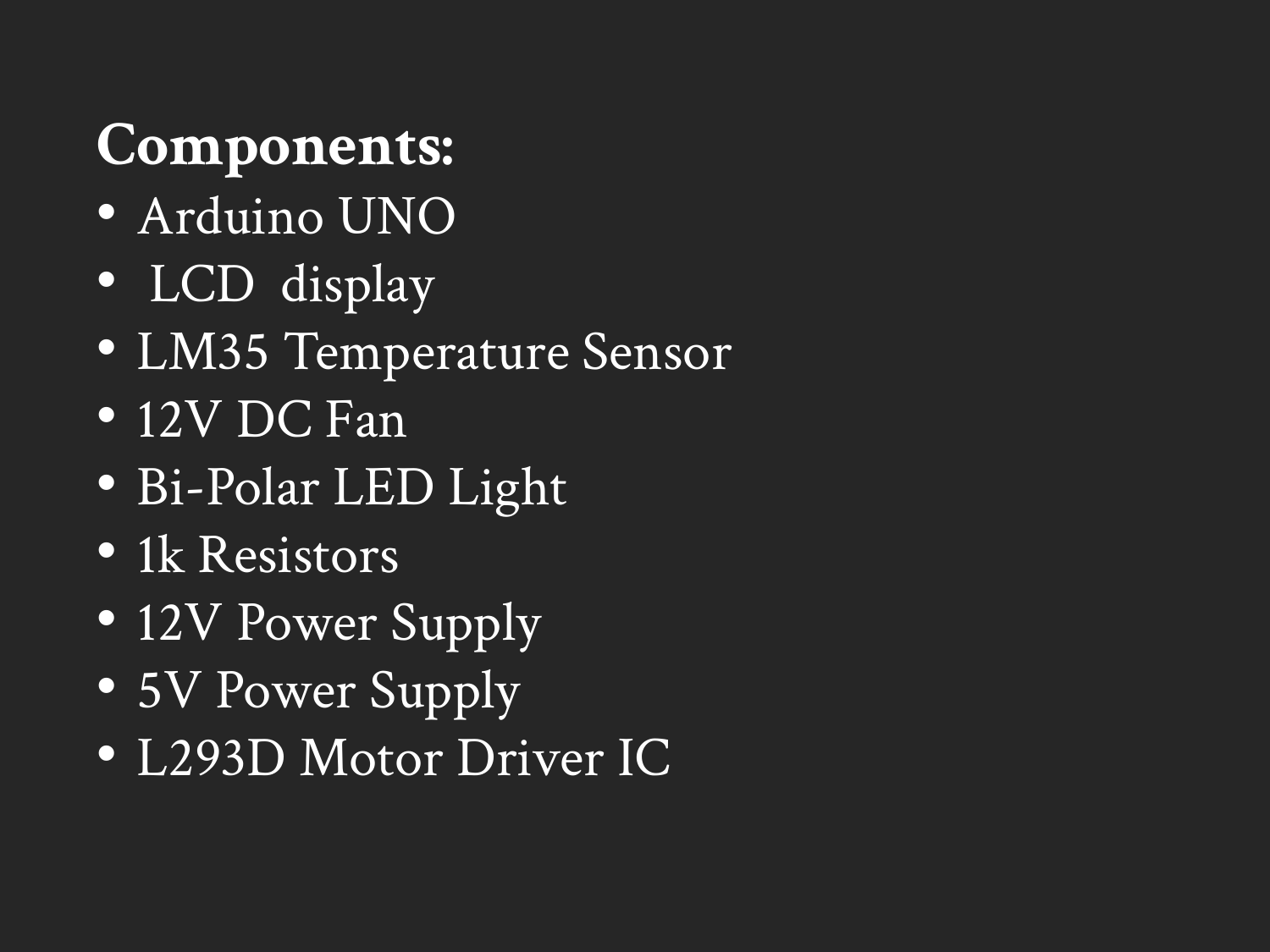

3
Components:
Arduino UNO
 LCD  display
LM35 Temperature Sensor
12V DC Fan
Bi-Polar LED Light
1k Resistors
12V Power Supply
5V Power Supply
L293D Motor Driver IC